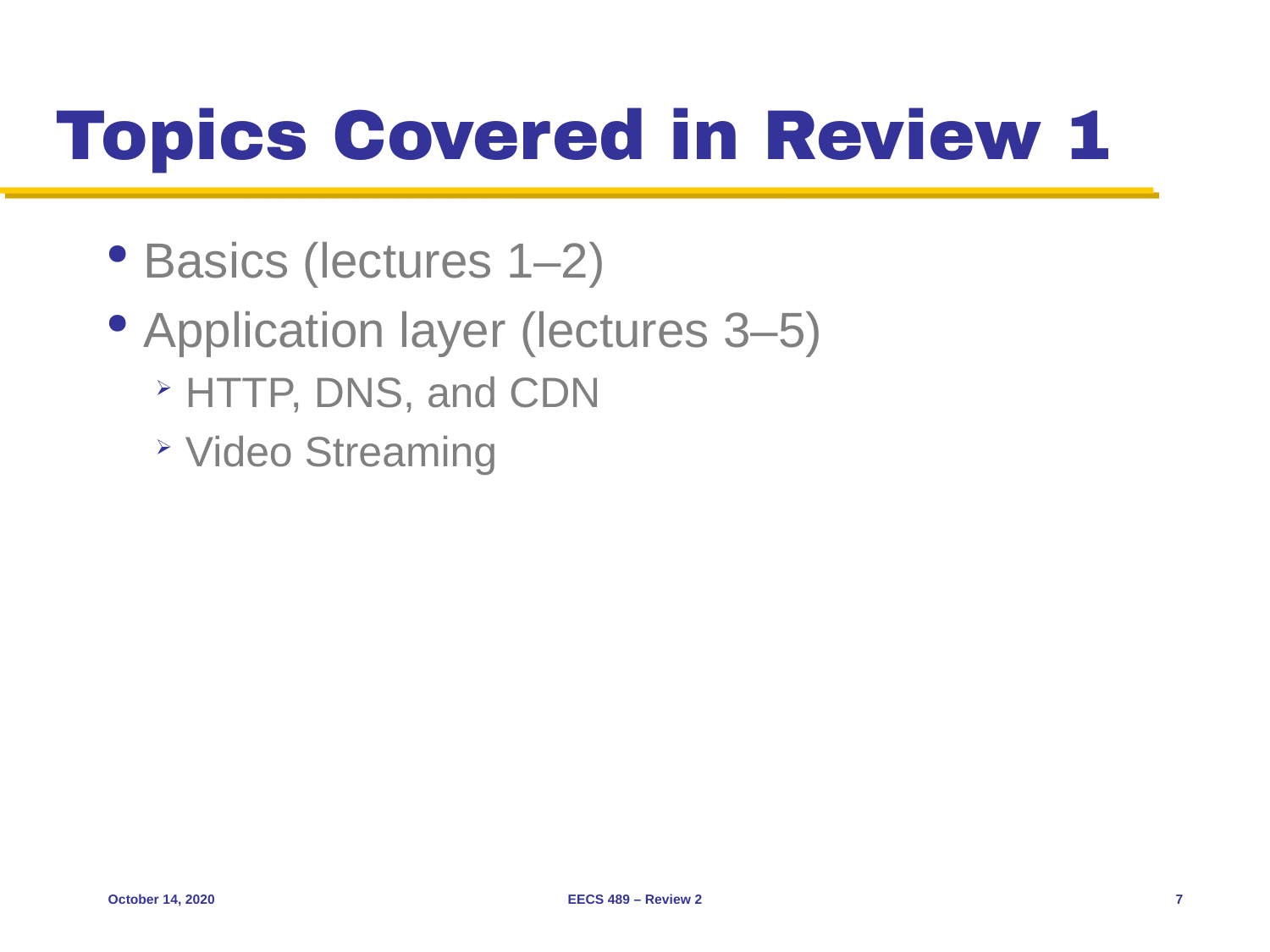

# Topics Covered in Review 1
Basics (lectures 1–2)
Application layer (lectures 3–5)
HTTP, DNS, and CDN
Video Streaming
October 14, 2020
EECS 489 – Review 2
7